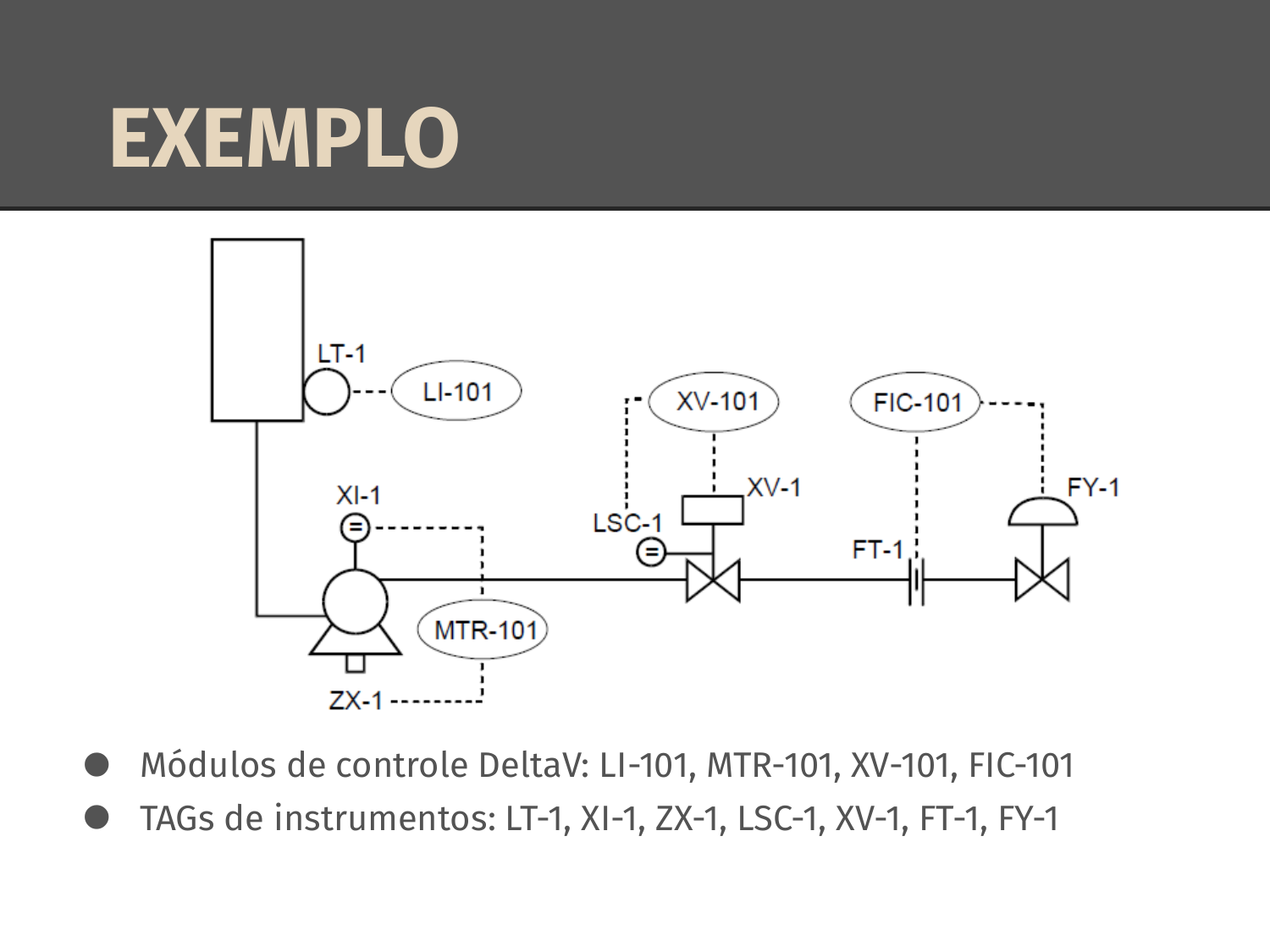

# EXEMPLO

Módulos de controle DeltaV: LI-101, MTR-101, XV-101, FIC-101
TAGs de instrumentos: LT-1, XI-1, ZX-1, LSC-1, XV-1, FT-1, FY-1